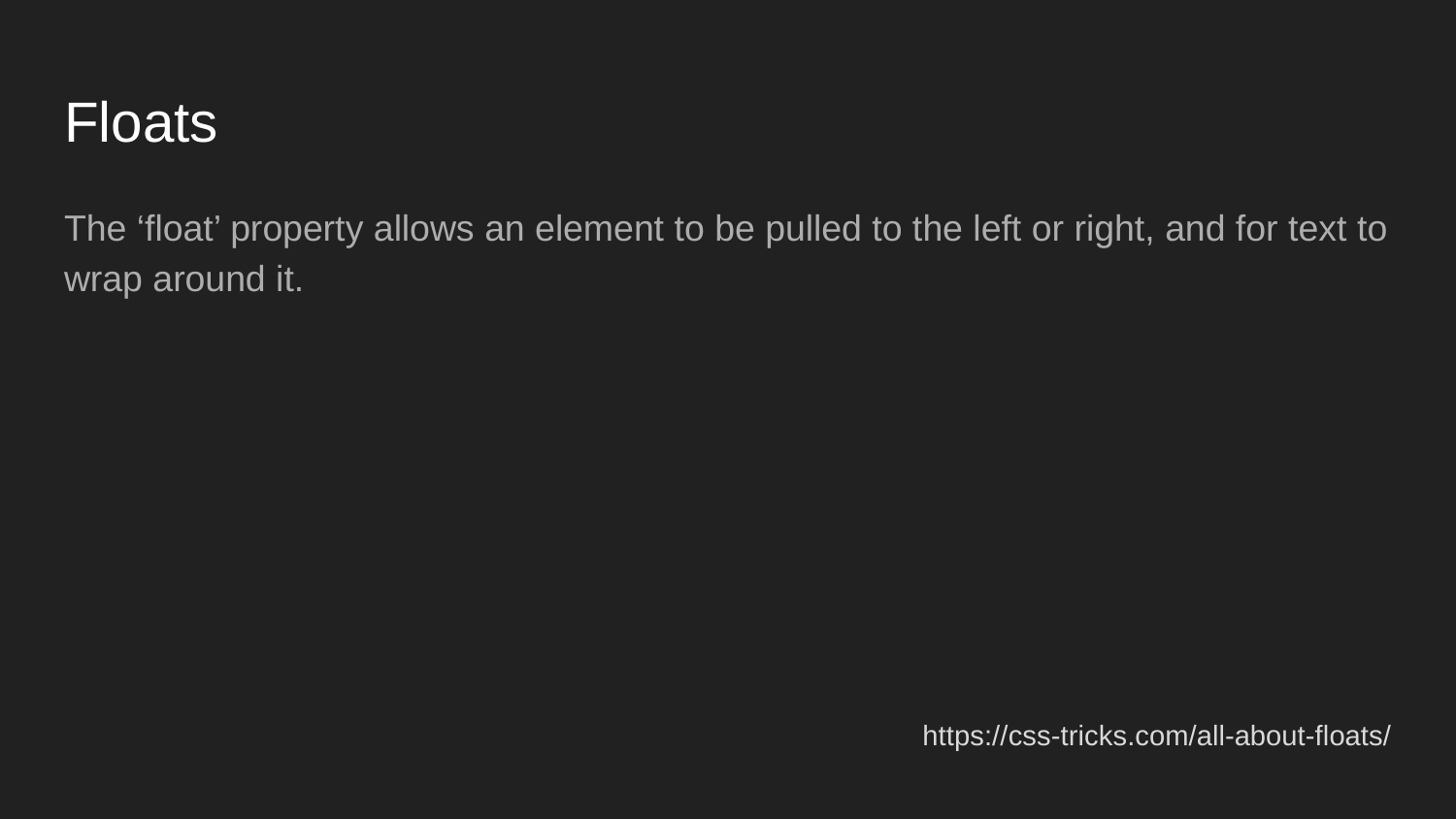

# Floats
The ‘float’ property allows an element to be pulled to the left or right, and for text to wrap around it.
https://css-tricks.com/all-about-floats/